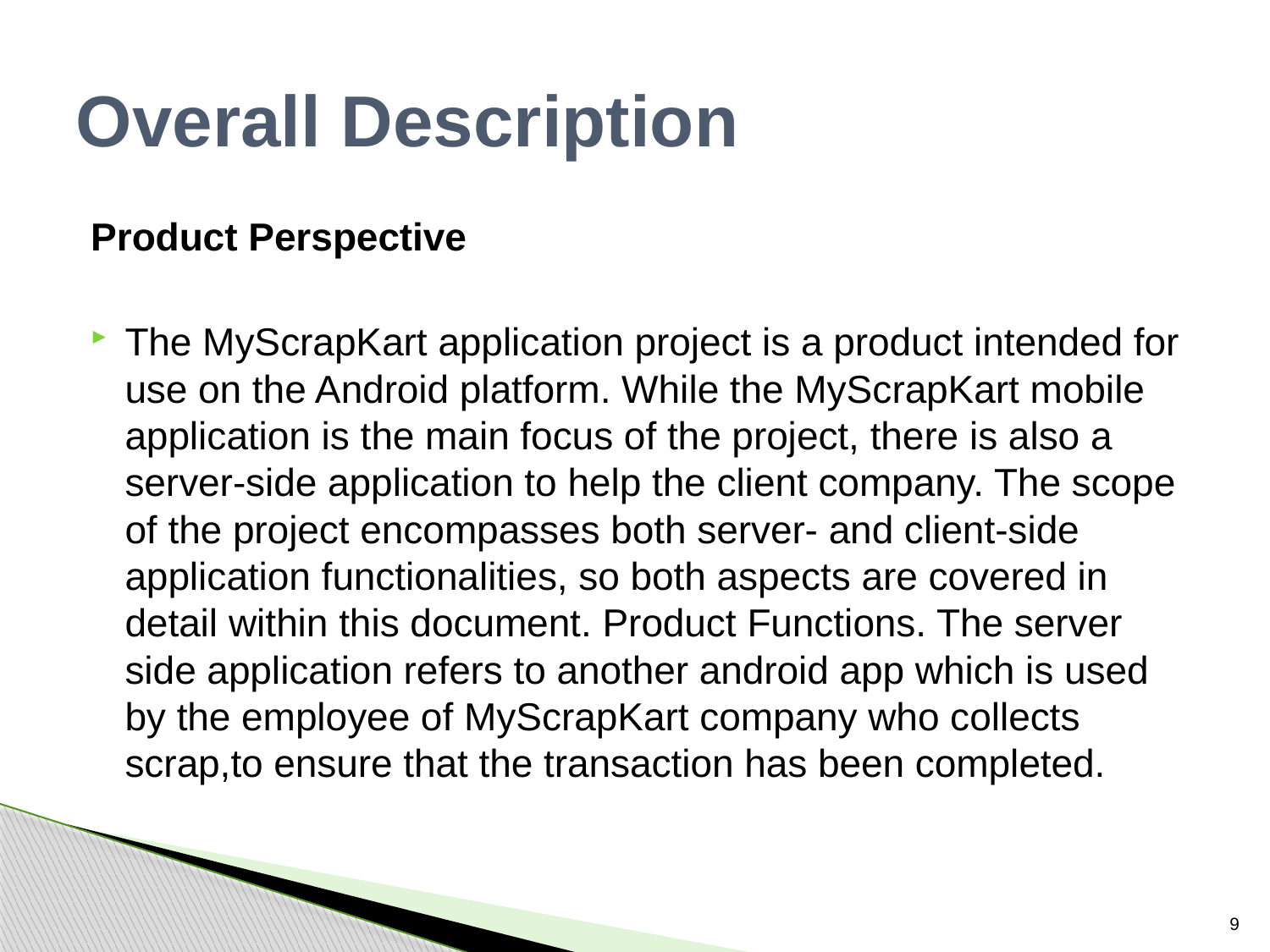

# Overall Description
Product Perspective

The MyScrapKart application project is a product intended for use on the Android platform. While the MyScrapKart mobile application is the main focus of the project, there is also a server-side application to help the client company. The scope of the project encompasses both server- and client-side application functionalities, so both aspects are covered in detail within this document. Product Functions. The server side application refers to another android app which is used by the employee of MyScrapKart company who collects scrap,to ensure that the transaction has been completed.

9